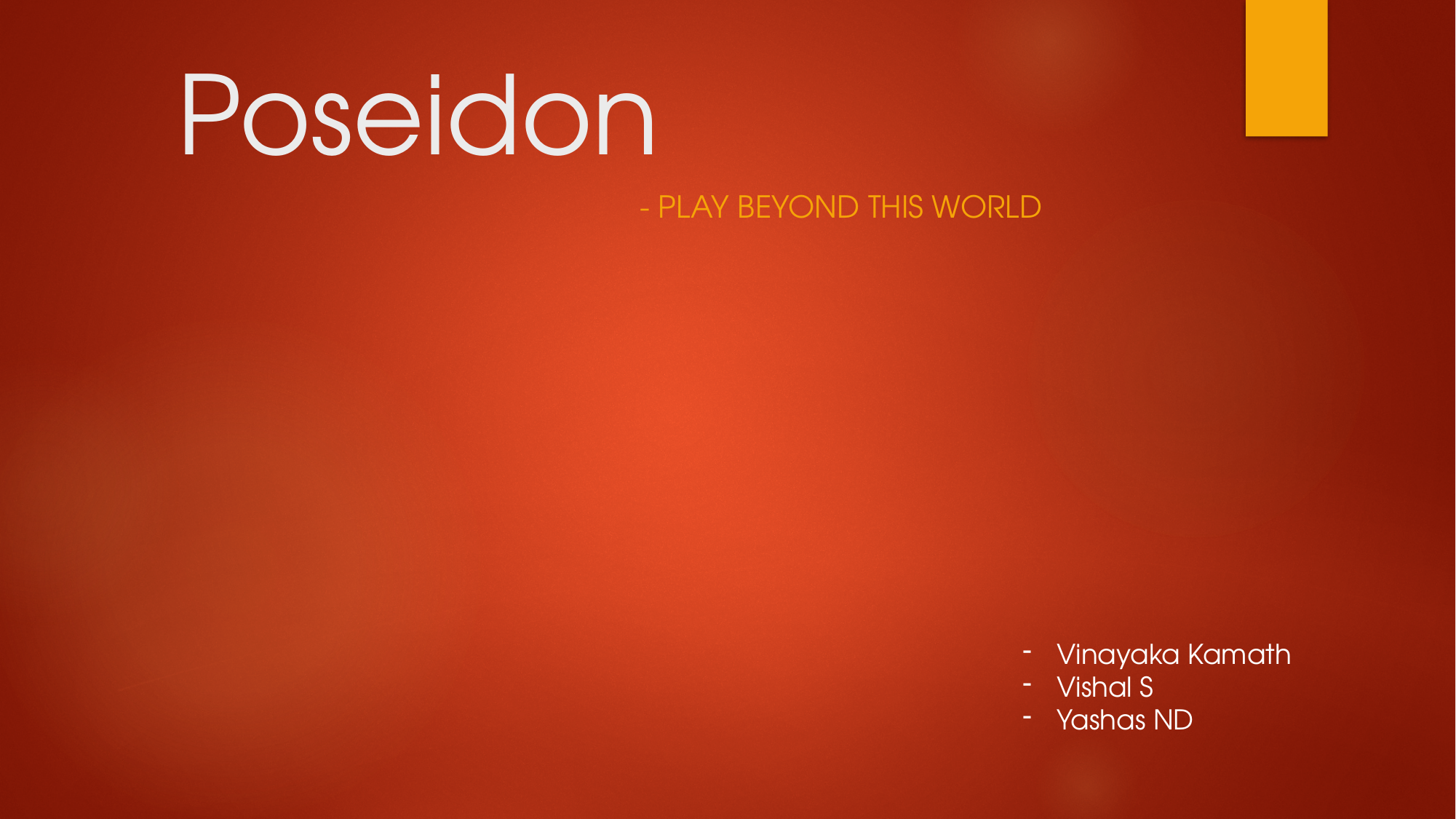

# Poseidon
				- Play BEYOND this world
Vinayaka Kamath
Vishal S
Yashas ND